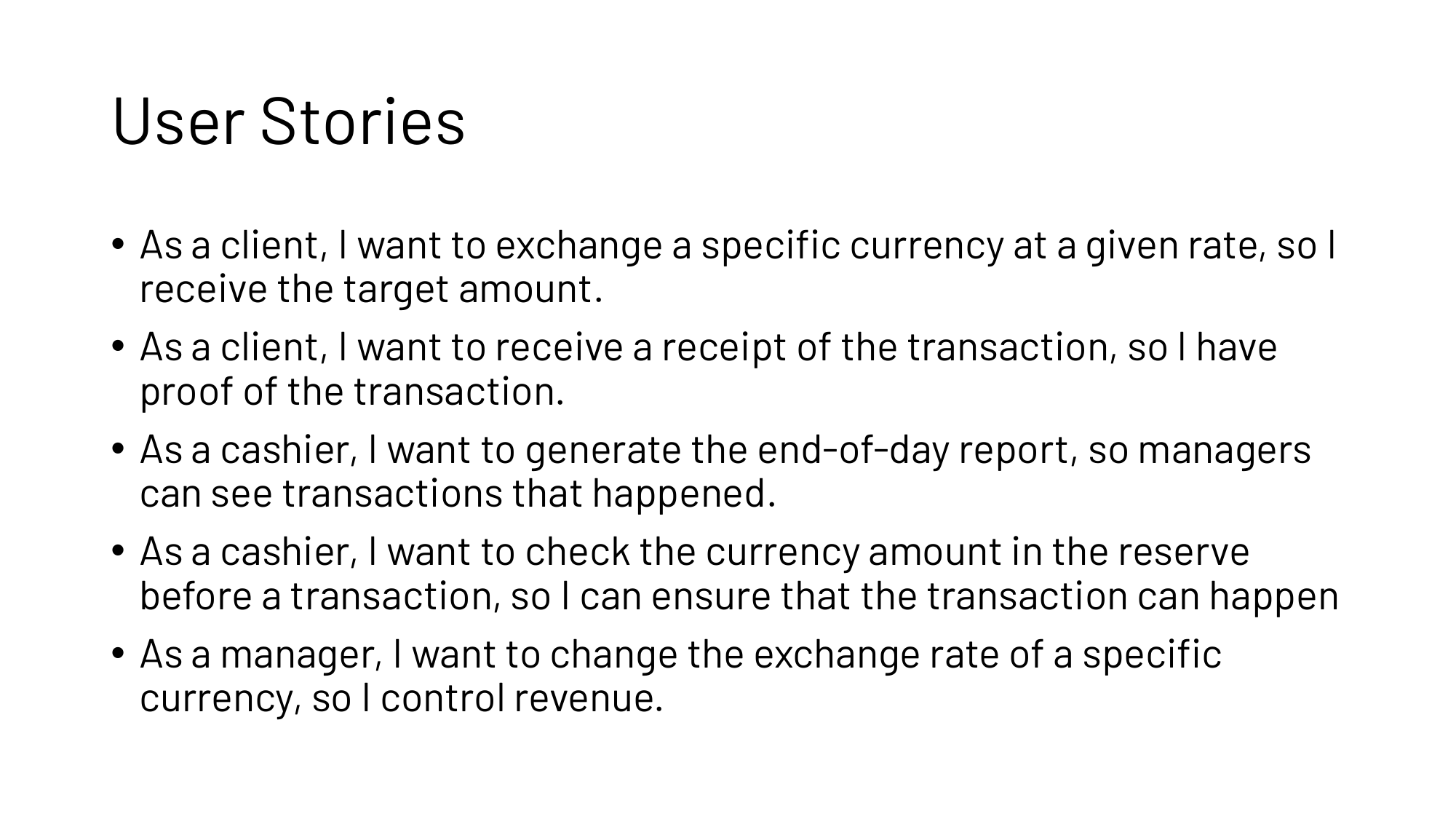

# User Stories
As a client, I want to exchange a specific currency at a given rate, so I receive the target amount.
As a client, I want to receive a receipt of the transaction, so I have proof of the transaction.
As a cashier, I want to generate the end-of-day report, so managers can see transactions that happened.
As a cashier, I want to check the currency amount in the reserve before a transaction, so I can ensure that the transaction can happen
As a manager, I want to change the exchange rate of a specific currency, so I control revenue.